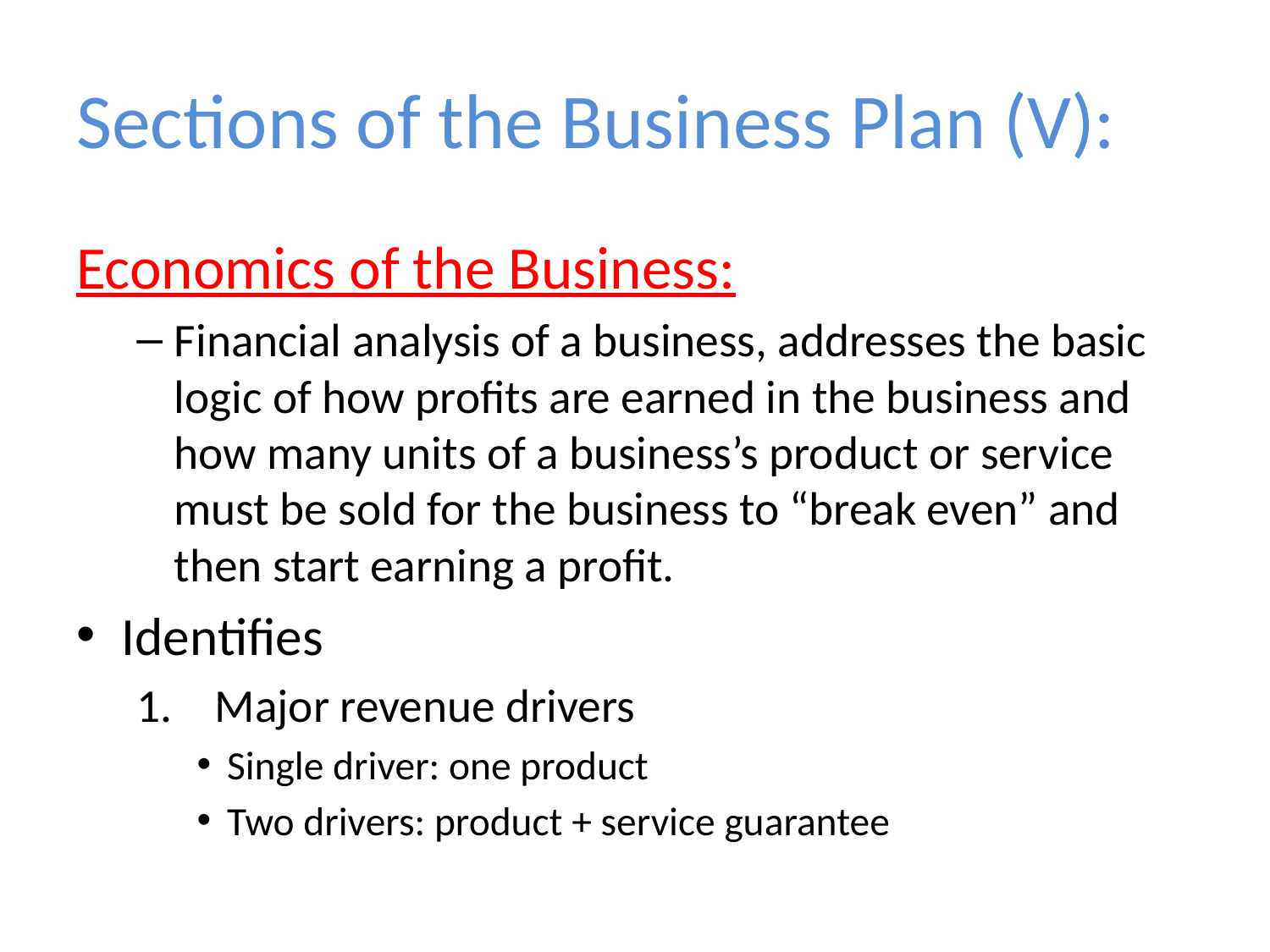

# Sections of the Business Plan (V):
Economics of the Business:
Financial analysis of a business, addresses the basic logic of how profits are earned in the business and how many units of a business’s product or service must be sold for the business to “break even” and then start earning a profit.
Identifies
 Major revenue drivers
Single driver: one product
Two drivers: product + service guarantee